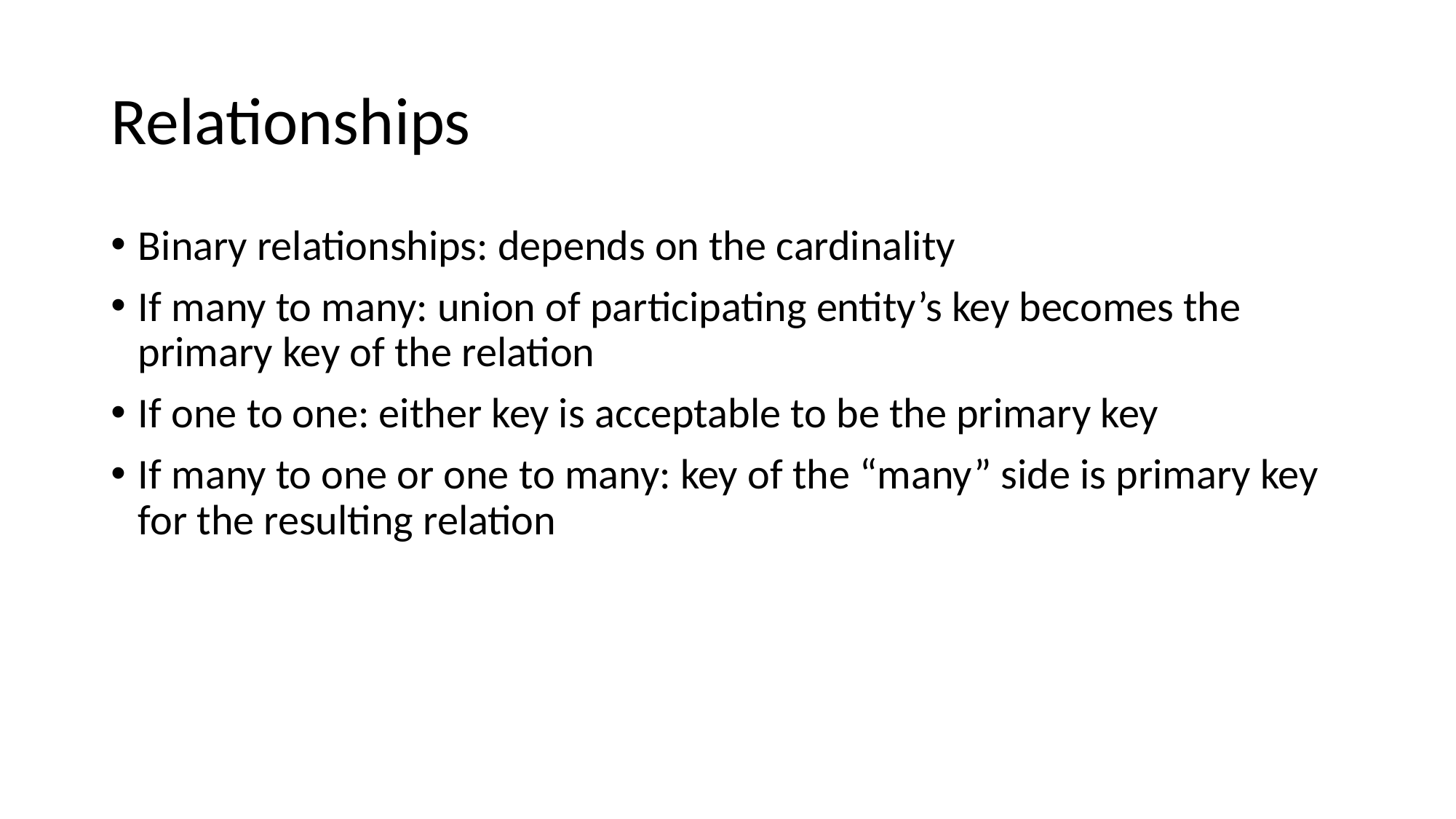

# Relationships
Binary relationships: depends on the cardinality
If many to many: union of participating entity’s key becomes the primary key of the relation
If one to one: either key is acceptable to be the primary key
If many to one or one to many: key of the “many” side is primary key for the resulting relation